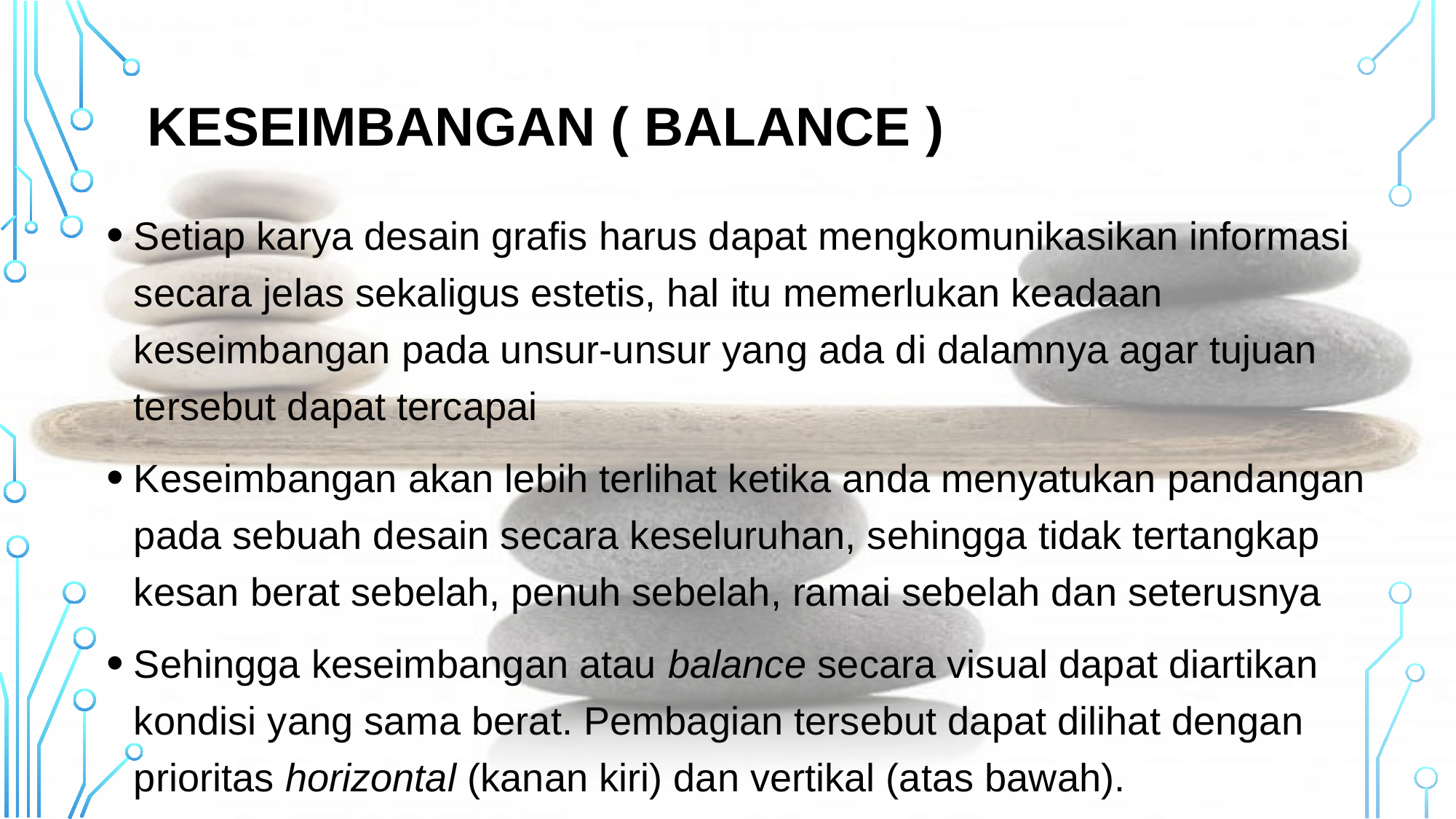

Keseimbangan ( Balance )
Setiap karya desain grafis harus dapat mengkomunikasikan informasi secara jelas sekaligus estetis, hal itu memerlukan keadaan keseimbangan pada unsur-unsur yang ada di dalamnya agar tujuan tersebut dapat tercapai
Keseimbangan akan lebih terlihat ketika anda menyatukan pandangan pada sebuah desain secara keseluruhan, sehingga tidak tertangkap kesan berat sebelah, penuh sebelah, ramai sebelah dan seterusnya
Sehingga keseimbangan atau balance secara visual dapat diartikan kondisi yang sama berat. Pembagian tersebut dapat dilihat dengan prioritas horizontal (kanan kiri) dan vertikal (atas bawah).